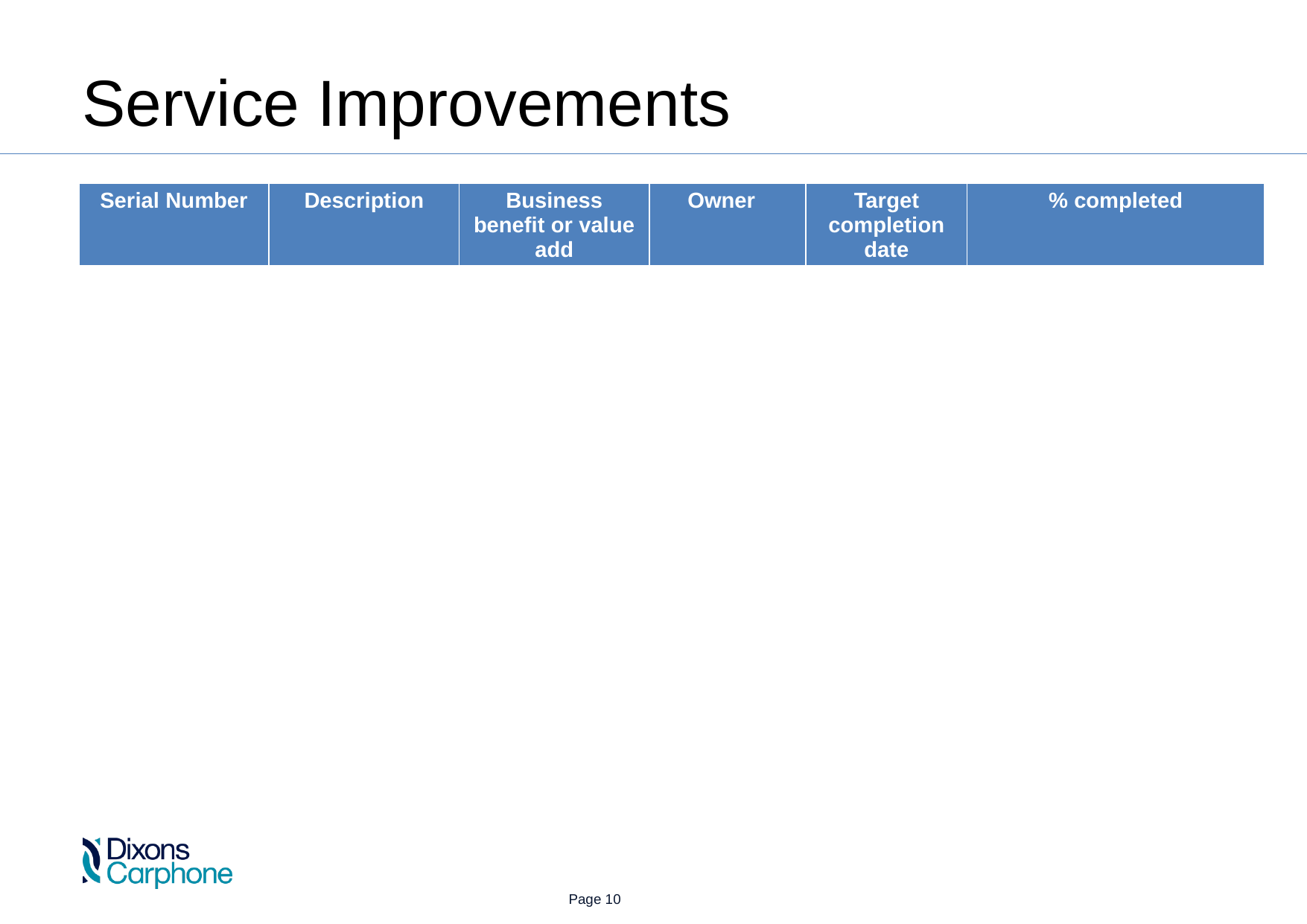

Service Improvements

| Serial Number | Description | Business benefit or value add | Owner | Target completion date | % completed |
| --- | --- | --- | --- | --- | --- |
 Page 10